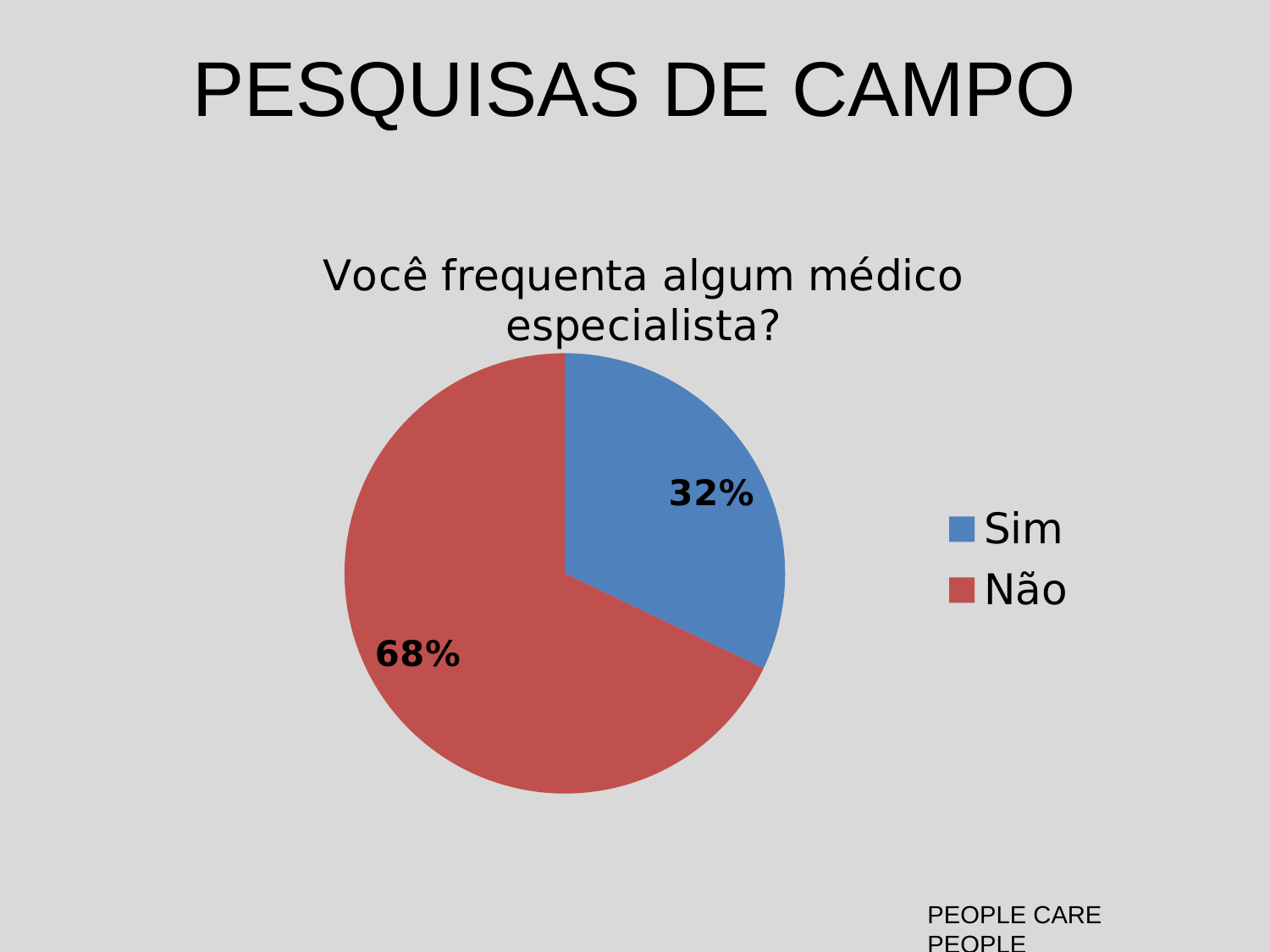

PESQUISAS DE CAMPO

### Chart:

| Category | Você frequenta algum médico especialista? |
|---|---|
| Sim | 32.1 |
| Não | 67.9 |